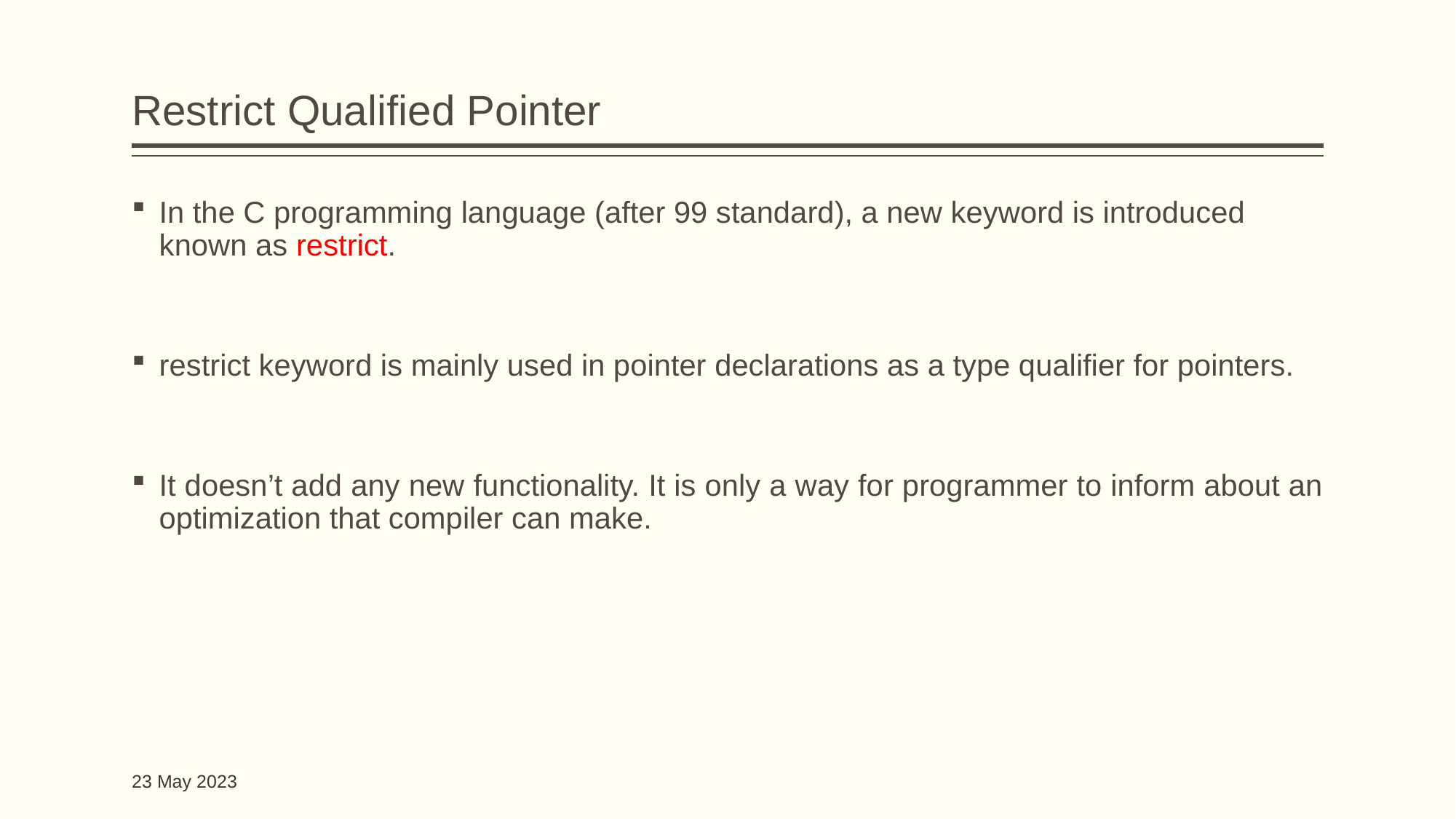

# Restrict Qualified Pointer
In the C programming language (after 99 standard), a new keyword is introduced known as restrict.

restrict keyword is mainly used in pointer declarations as a type qualifier for pointers.

It doesn’t add any new functionality. It is only a way for programmer to inform about an optimization that compiler can make.

23 May 2023